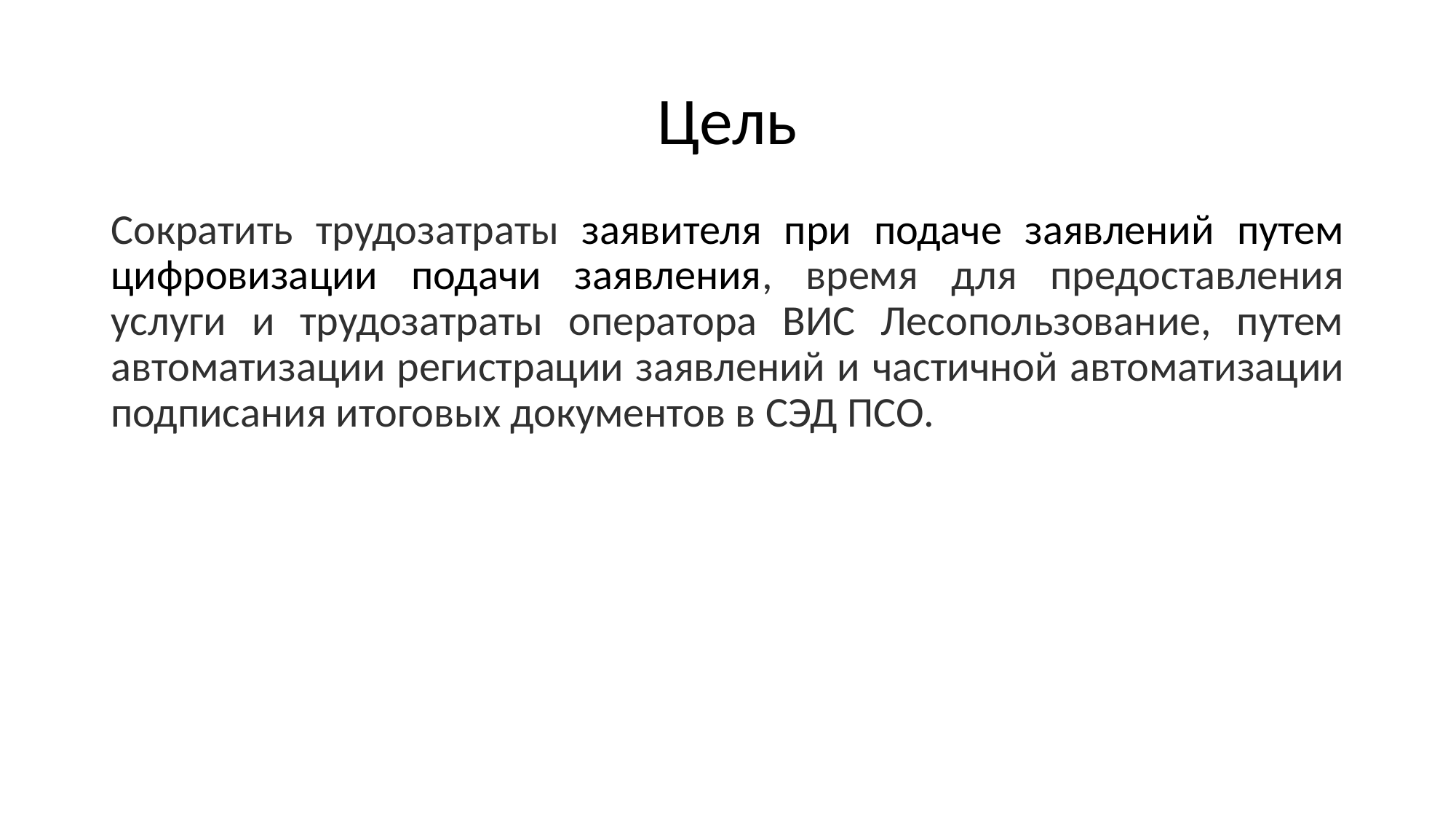

# Цель
Сократить трудозатраты заявителя при подаче заявлений путем цифровизации подачи заявления, время для предоставления услуги и трудозатраты оператора ВИС Лесопользование, путем автоматизации регистрации заявлений и частичной автоматизации подписания итоговых документов в СЭД ПСО.